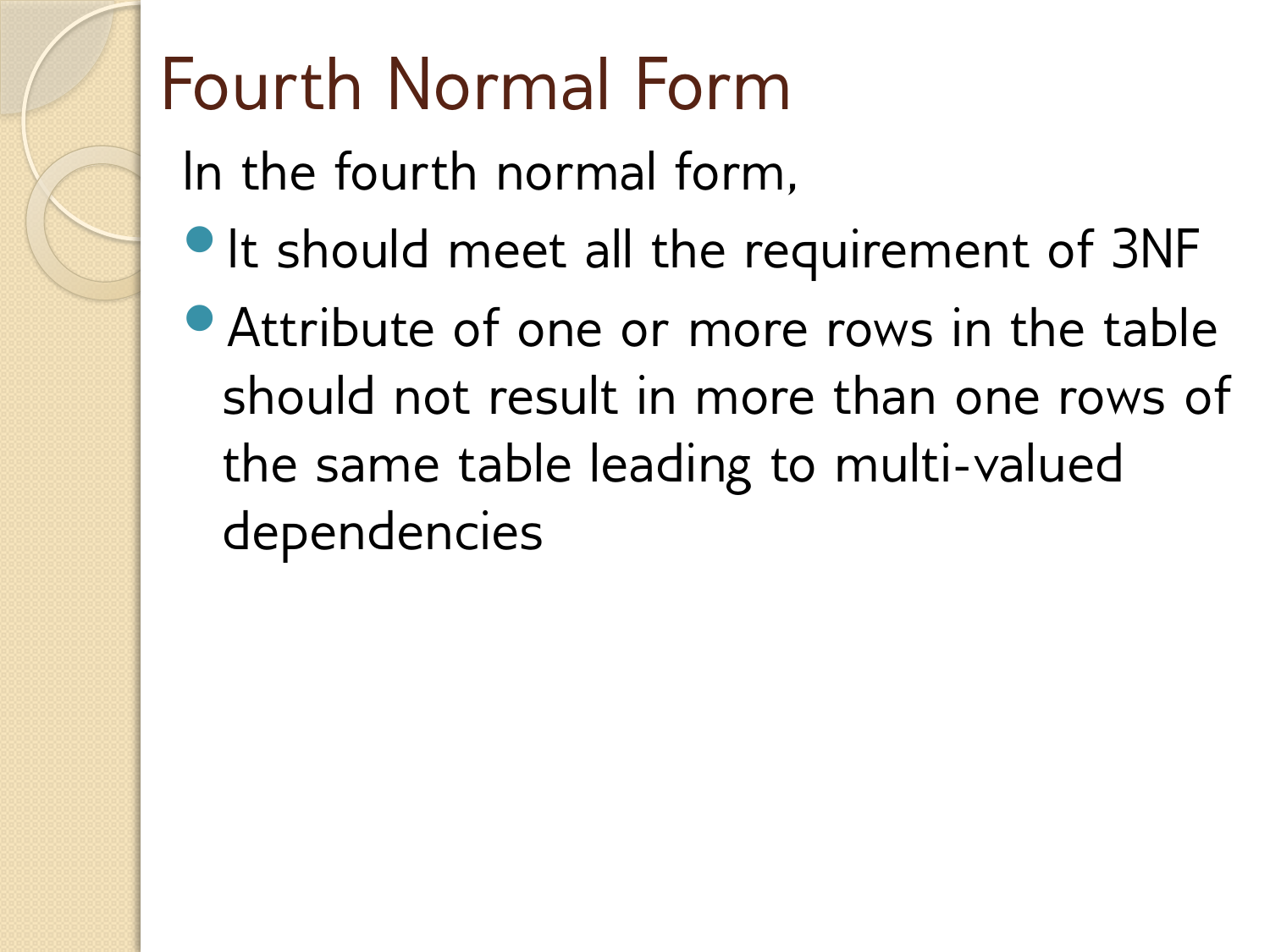

# Fourth Normal Form
In the fourth normal form,
It should meet all the requirement of 3NF
Attribute of one or more rows in the table should not result in more than one rows of the same table leading to multi-valued dependencies